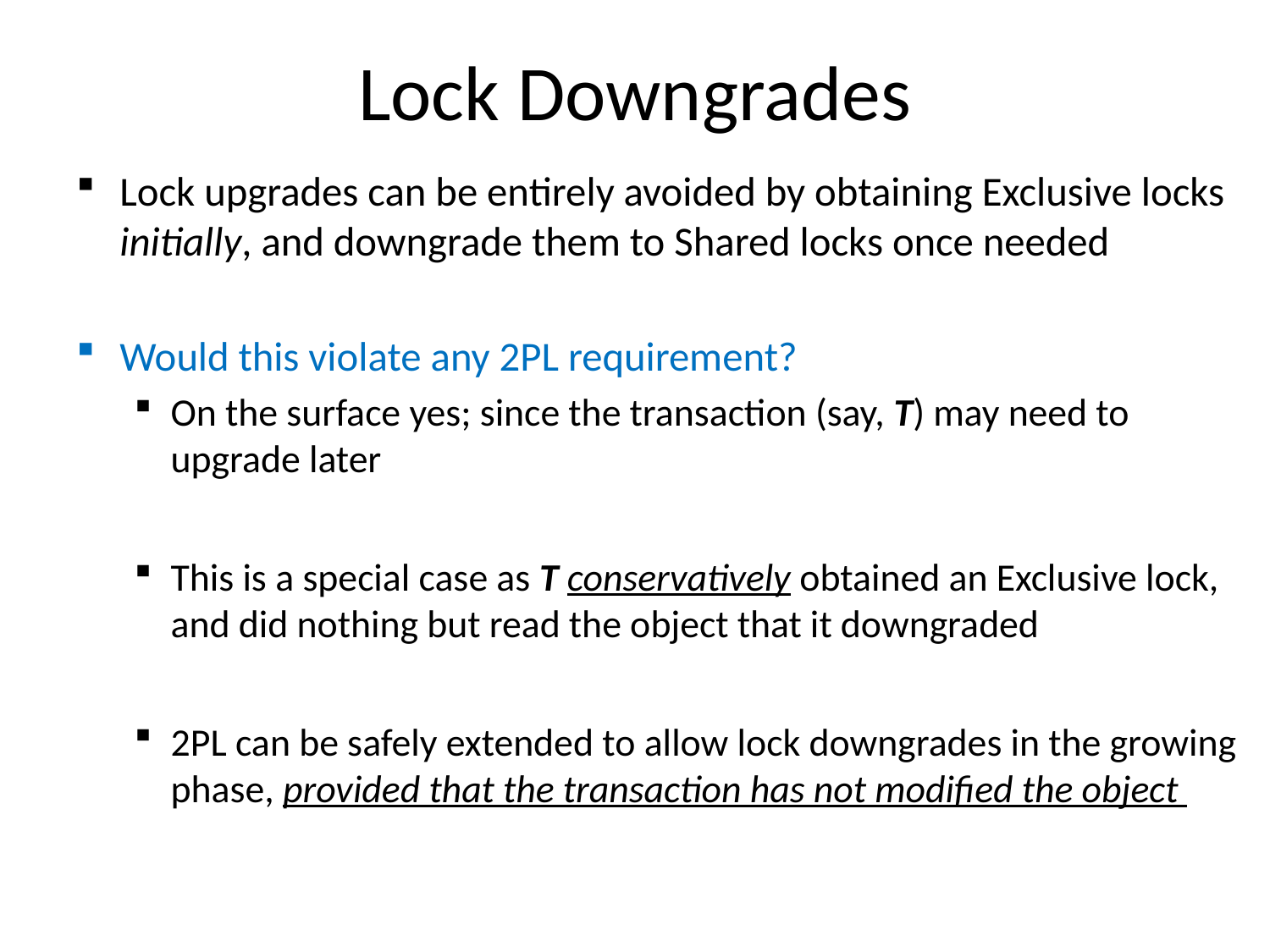

# Lock Downgrades
Lock upgrades can be entirely avoided by obtaining Exclusive locks initially, and downgrade them to Shared locks once needed

Would this violate any 2PL requirement?
On the surface yes; since the transaction (say, T) may need to upgrade later

This is a special case as T conservatively obtained an Exclusive lock, and did nothing but read the object that it downgraded

2PL can be safely extended to allow lock downgrades in the growing phase, provided that the transaction has not modified the object